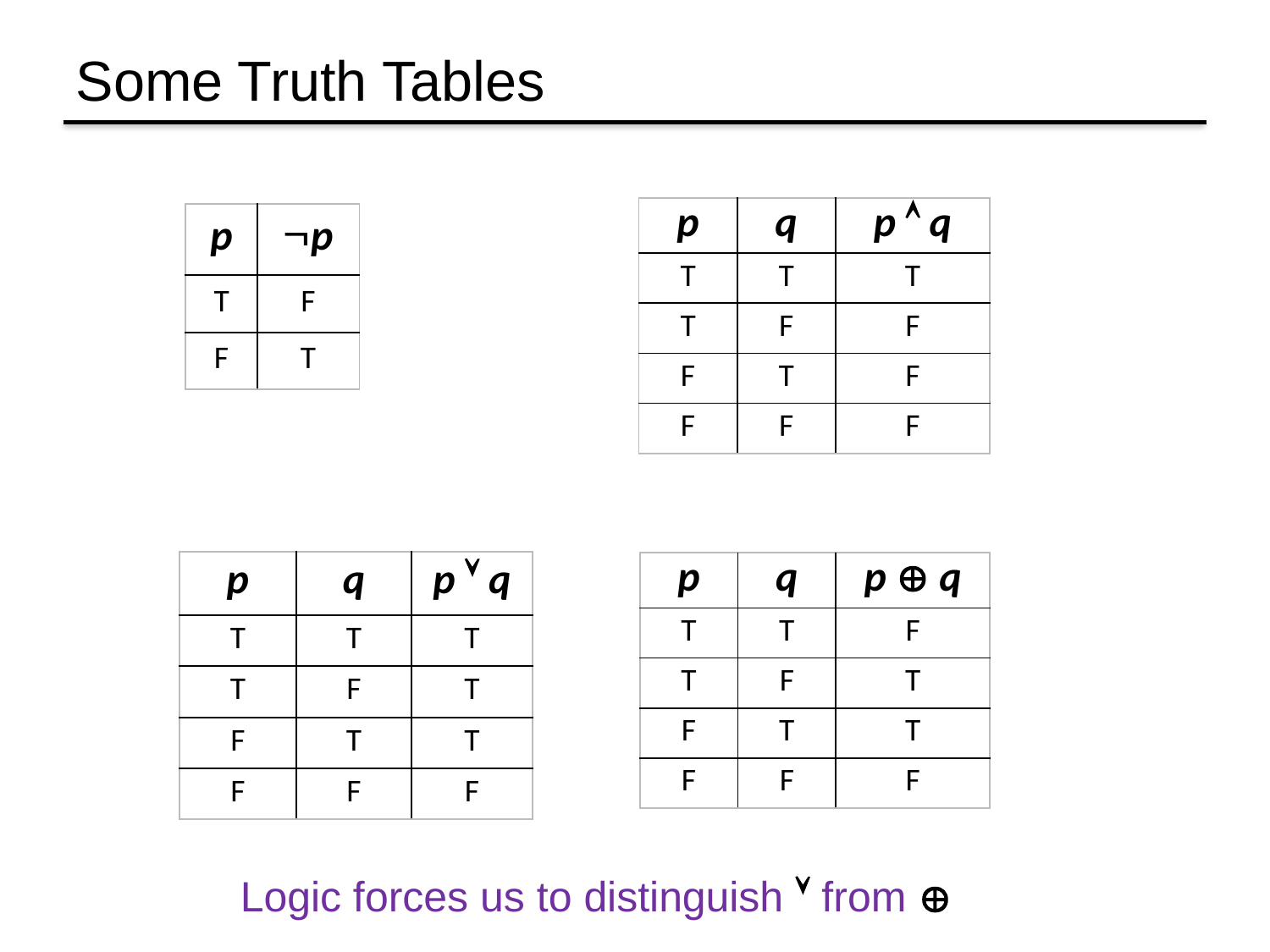

# Some Truth Tables
| p | q | p ∧ q |
| --- | --- | --- |
| T | T | T |
| T | F | F |
| F | T | F |
| F | F | F |
| p | ¬p |
| --- | --- |
| T | F |
| F | T |
| p | q | p ∨ q |
| --- | --- | --- |
| T | T | T |
| T | F | T |
| F | T | T |
| F | F | F |
| p | q | p ⊕ q |
| --- | --- | --- |
| T | T | F |
| T | F | T |
| F | T | T |
| F | F | F |
Logic forces us to distinguish ∨ from ⊕